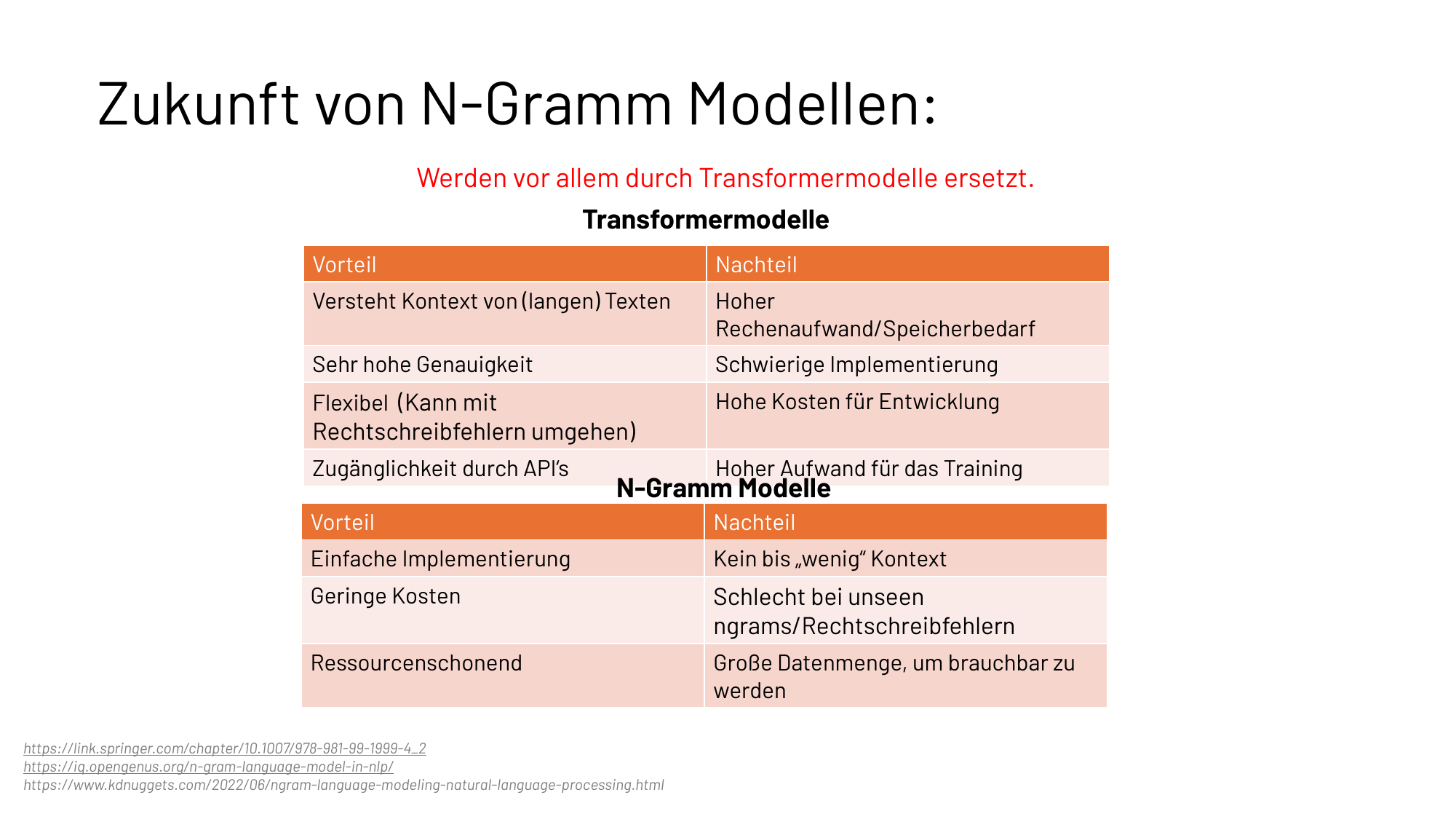

Zukunft von N-Gramm Modellen:
Werden vor allem durch Transformermodelle ersetzt.
Transformermodelle
| Vorteil | Nachteil |
| --- | --- |
| Versteht Kontext von (langen) Texten | Hoher Rechenaufwand/Speicherbedarf |
| Sehr hohe Genauigkeit | Schwierige Implementierung |
| Flexibel (Kann mit Rechtschreibfehlern umgehen) | Hohe Kosten für Entwicklung |
| Zugänglichkeit durch API‘s | Hoher Aufwand für das Training |
N-Gramm Modelle
| Vorteil | Nachteil |
| --- | --- |
| Einfache Implementierung | Kein bis „wenig“ Kontext |
| Geringe Kosten | Schlecht bei unseen ngrams/Rechtschreibfehlern |
| Ressourcenschonend | Große Datenmenge, um brauchbar zu werden |
https://link.springer.com/chapter/10.1007/978-981-99-1999-4_2
https://iq.opengenus.org/n-gram-language-model-in-nlp/
https://www.kdnuggets.com/2022/06/ngram-language-modeling-natural-language-processing.html